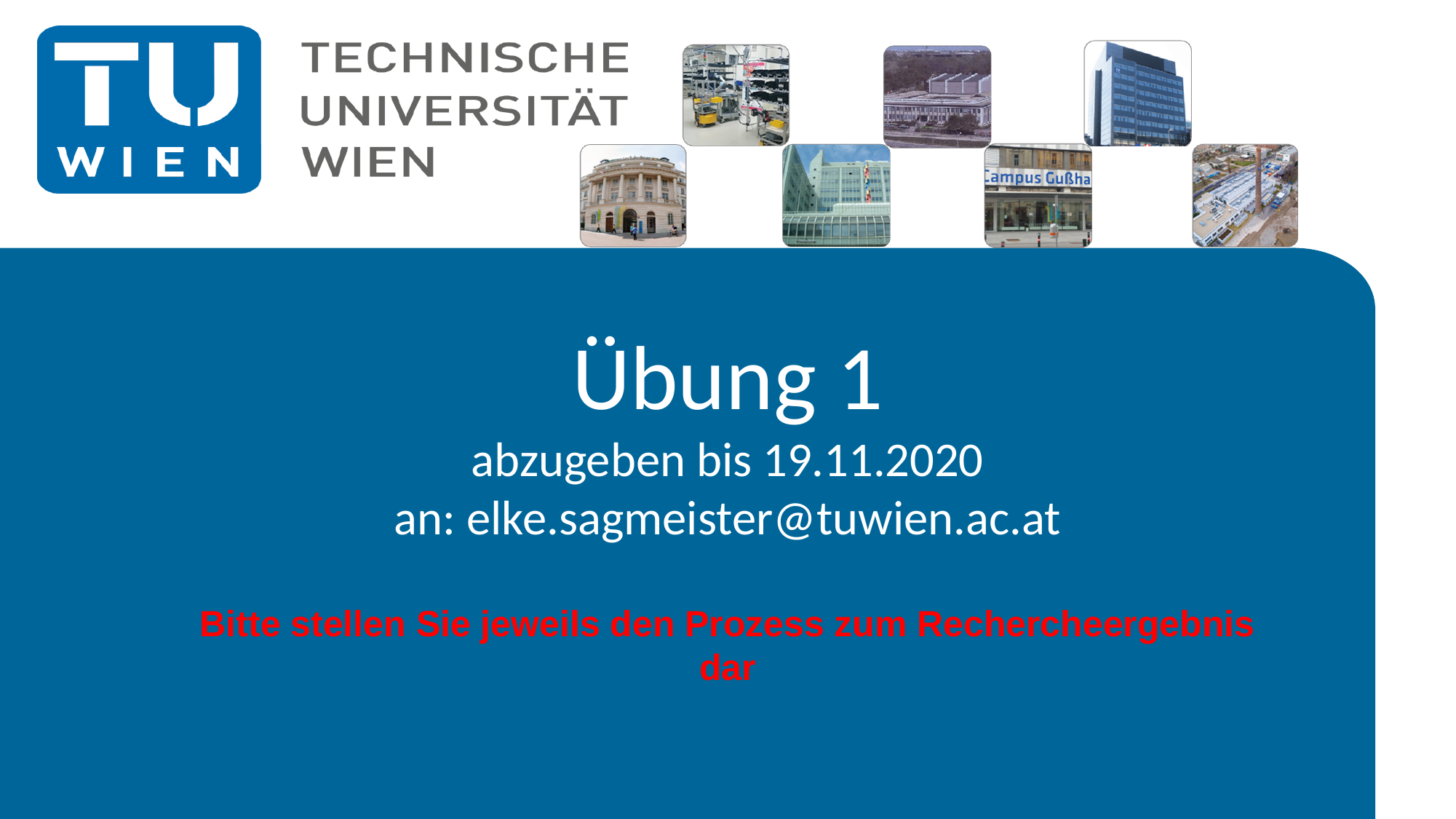

# Übung 1 abzugeben bis 19.11.2020 an: elke.sagmeister@tuwien.ac.at
Bitte stellen Sie jeweils den Prozess zum Rechercheergebnis dar